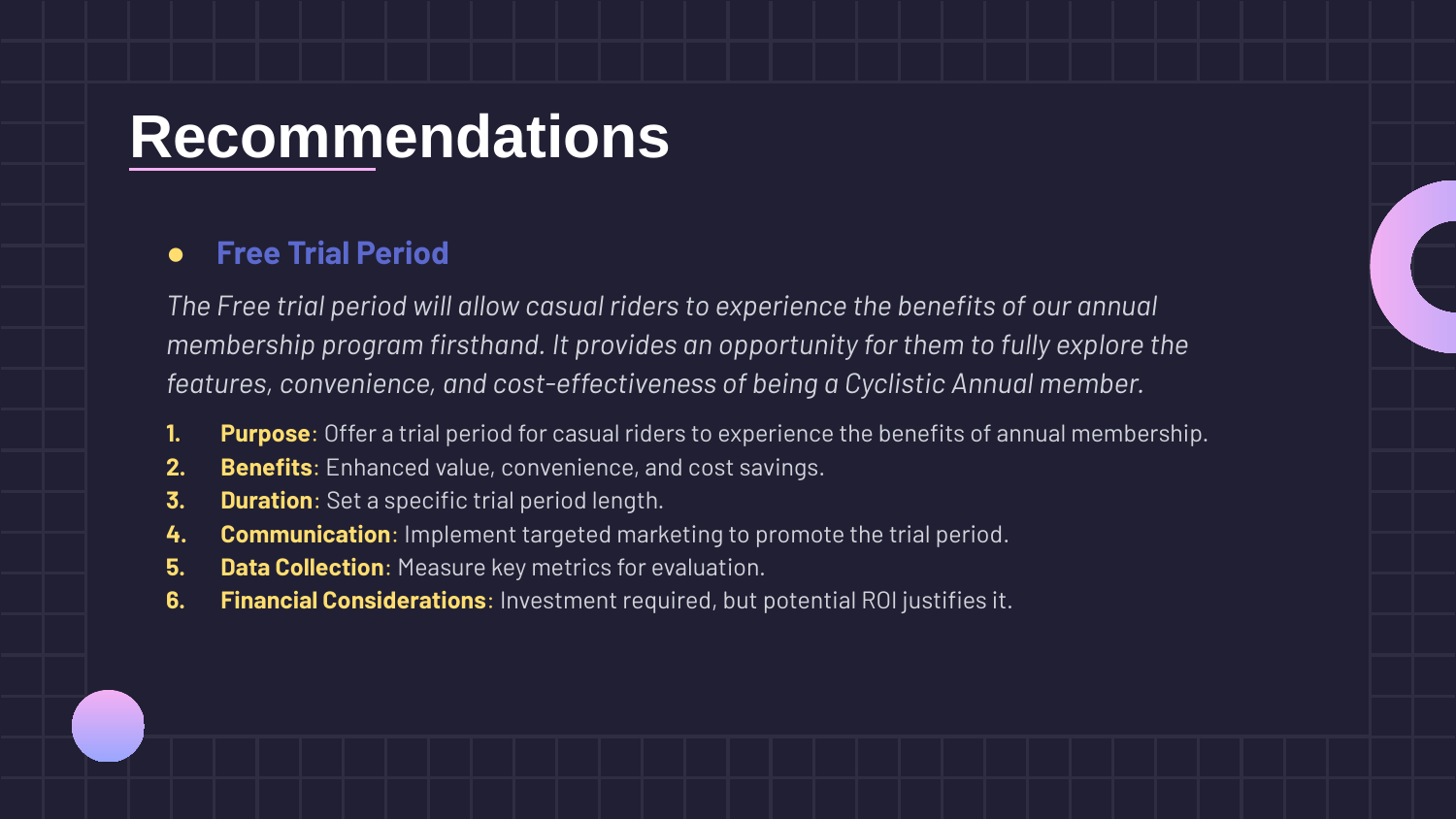

# Recommendations
Free Trial Period

The Free trial period will allow casual riders to experience the benefits of our annual membership program firsthand. It provides an opportunity for them to fully explore the features, convenience, and cost-effectiveness of being a Cyclistic Annual member.

Purpose: Offer a trial period for casual riders to experience the benefits of annual membership.
Benefits: Enhanced value, convenience, and cost savings.
Duration: Set a specific trial period length.
Communication: Implement targeted marketing to promote the trial period.
Data Collection: Measure key metrics for evaluation.
Financial Considerations: Investment required, but potential ROI justifies it.